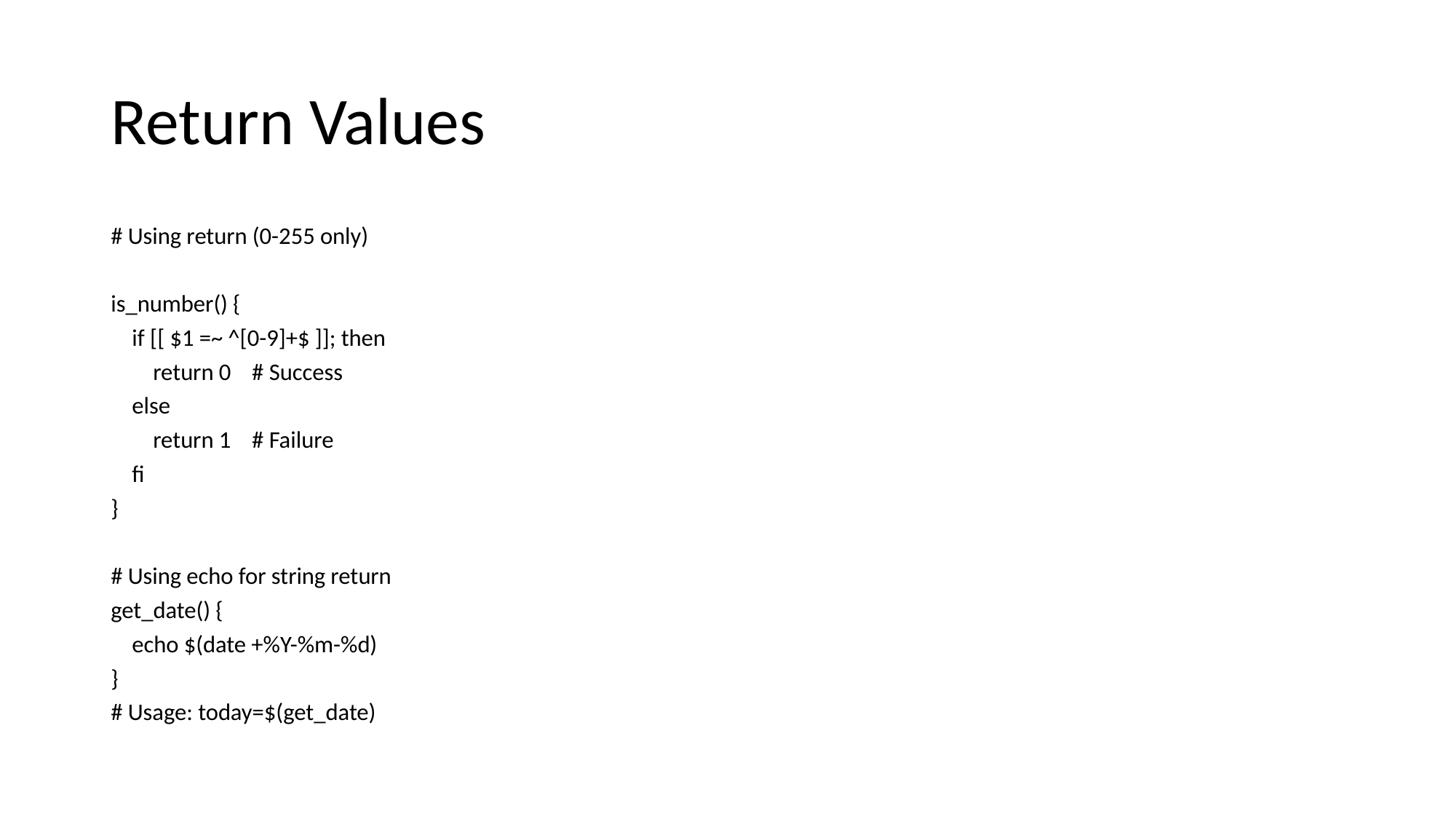

# Return Values
# Using return (0-255 only)

is_number() {
    if [[ $1 =~ ^[0-9]+$ ]]; then
        return 0    # Success
    else
        return 1    # Failure
    fi
}

# Using echo for string return
get_date() {
    echo $(date +%Y-%m-%d)
}
# Usage: today=$(get_date)